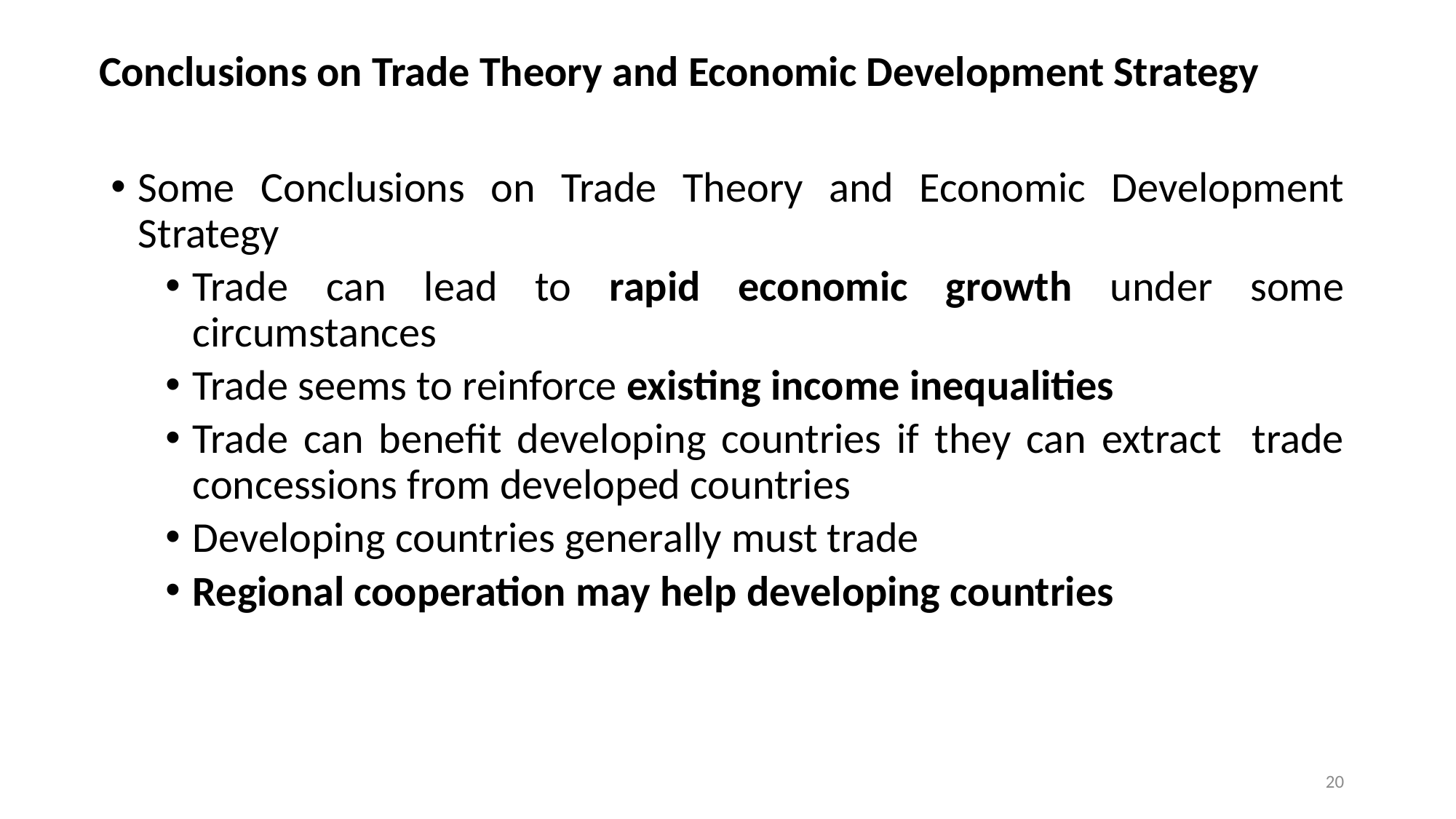

Conclusions on Trade Theory and Economic Development Strategy
Some Conclusions on Trade Theory and Economic Development Strategy
Trade can lead to rapid economic growth under some circumstances
Trade seems to reinforce existing income inequalities
Trade can benefit developing countries if they can extract  trade concessions from developed countries
Developing countries generally must trade
Regional cooperation may help developing countries
20